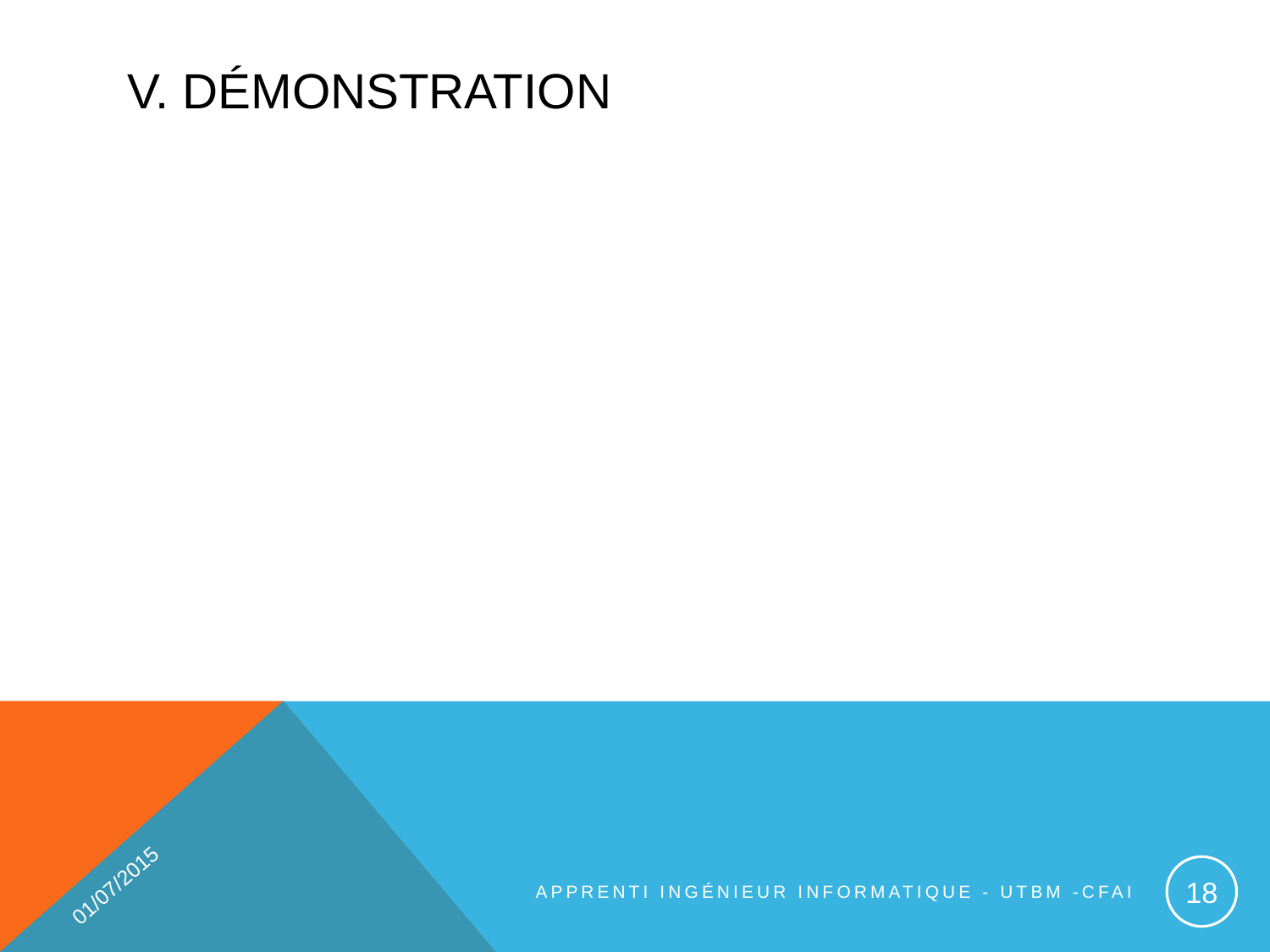

# V. Démonstration

01/07/2015
18
Apprenti Ingénieur informatique - UTBM -CFAI